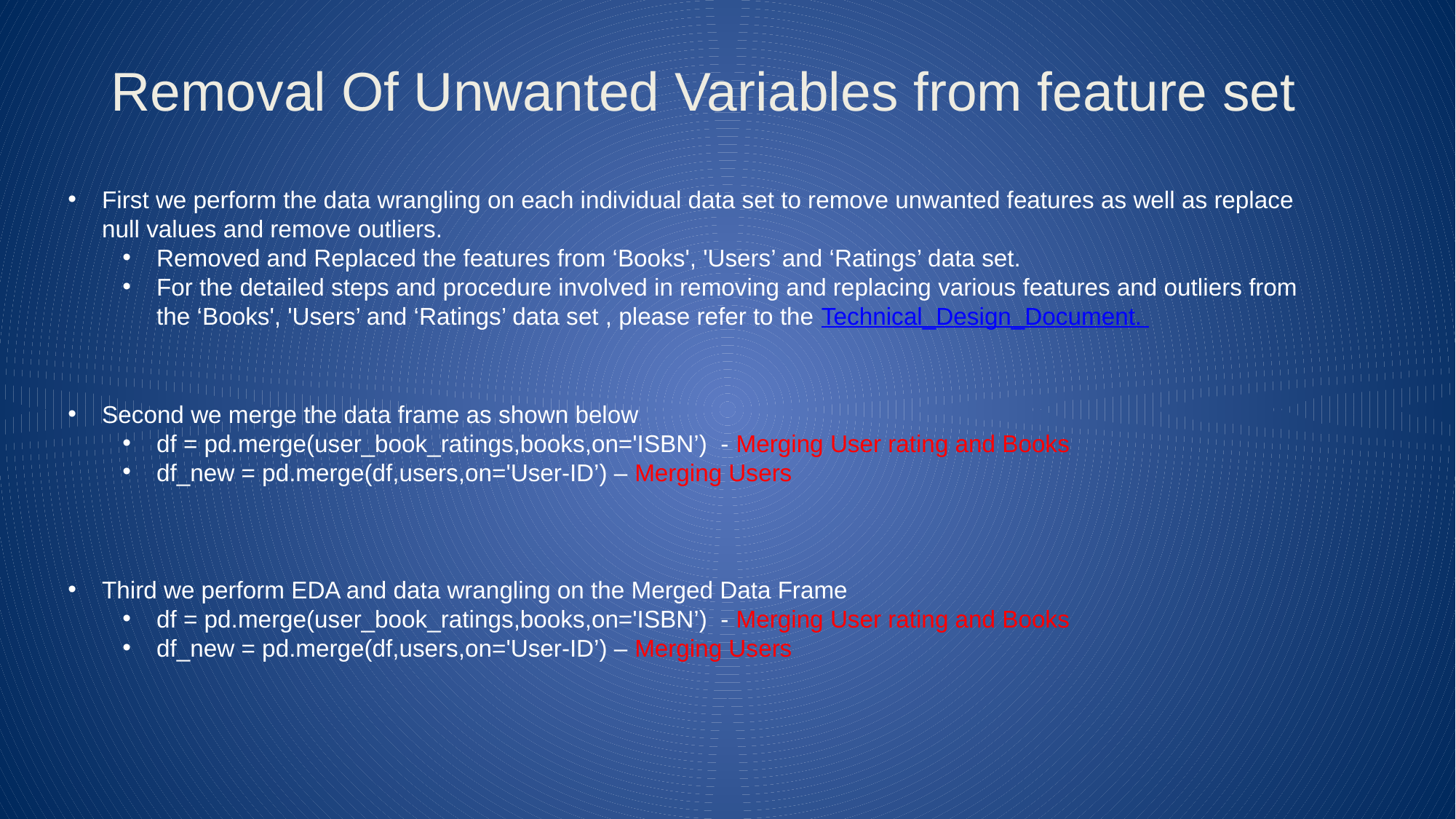

# Removal Of Unwanted Variables from feature set
First we perform the data wrangling on each individual data set to remove unwanted features as well as replace null values and remove outliers.
Removed and Replaced the features from ‘Books', 'Users’ and ‘Ratings’ data set.
For the detailed steps and procedure involved in removing and replacing various features and outliers from the ‘Books', 'Users’ and ‘Ratings’ data set , please refer to the Technical_Design_Document.
Second we merge the data frame as shown below
df = pd.merge(user_book_ratings,books,on='ISBN’)  - Merging User rating and Books
df_new = pd.merge(df,users,on='User-ID’) – Merging Users
Third we perform EDA and data wrangling on the Merged Data Frame
df = pd.merge(user_book_ratings,books,on='ISBN’)  - Merging User rating and Books
df_new = pd.merge(df,users,on='User-ID’) – Merging Users